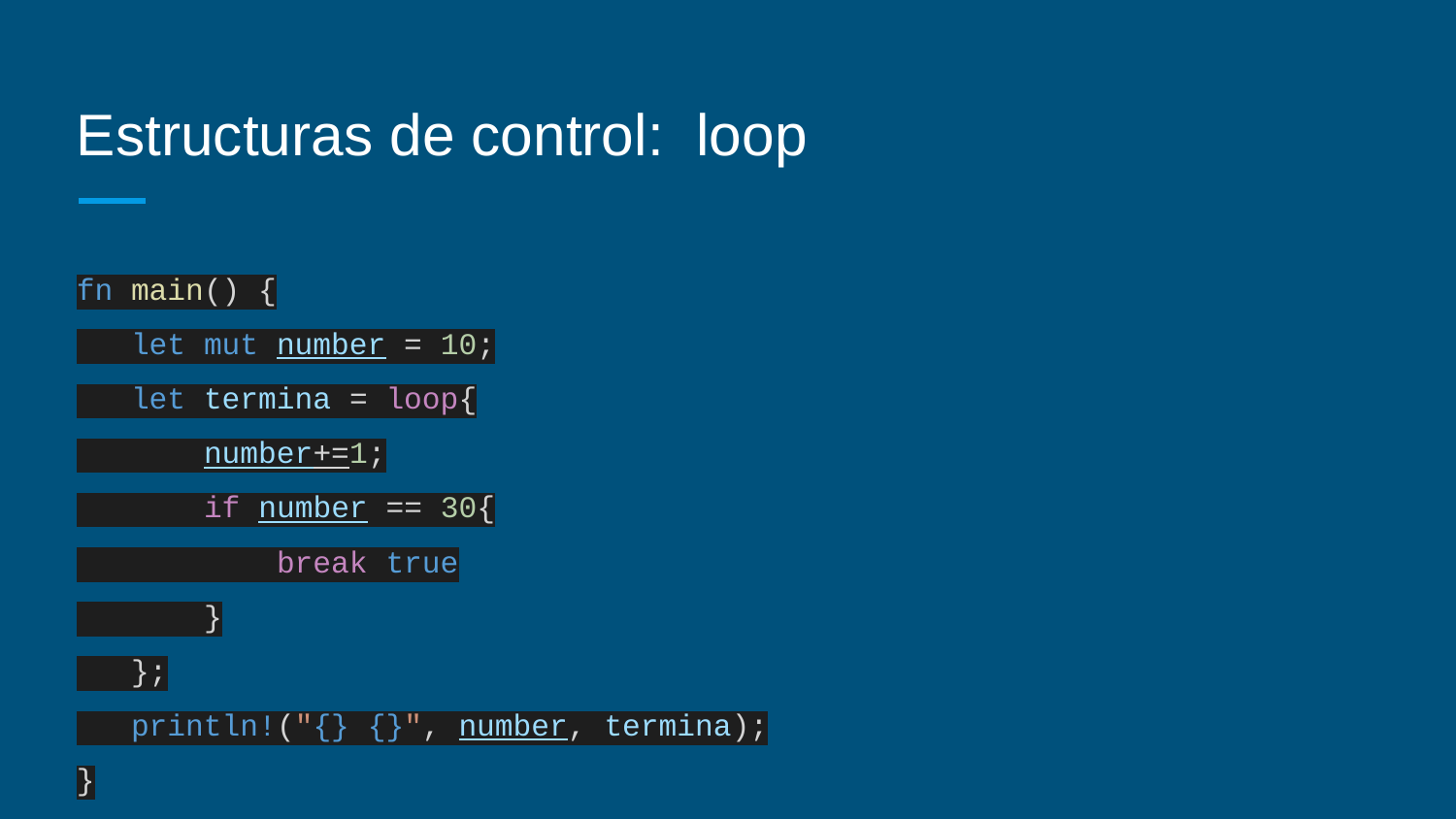

# Estructuras de control:  loop
fn main() {
   let mut number = 10;
   let termina = loop{
       number+=1;
       if number == 30{
           break true
       }
   };
   println!("{} {}", number, termina);
}